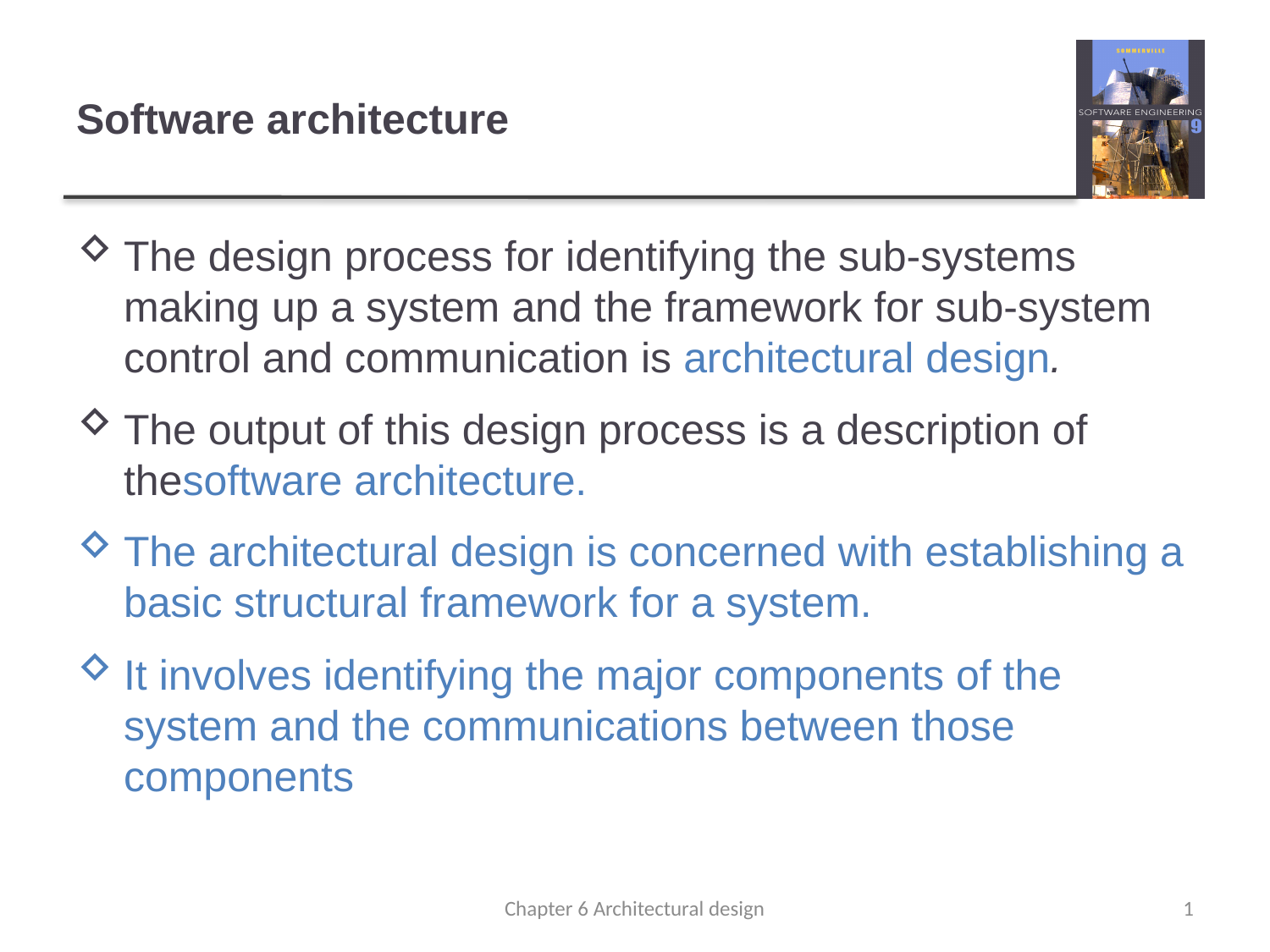

# Software architecture
The design process for identifying the sub-systems making up a system and the framework for sub-system control and communication is architectural design.
The output of this design process is a description of thesoftware architecture.
The architectural design is concerned with establishing a basic structural framework for a system.
It involves identifying the major components of the system and the communications between those components

Chapter 6 Architectural design
1